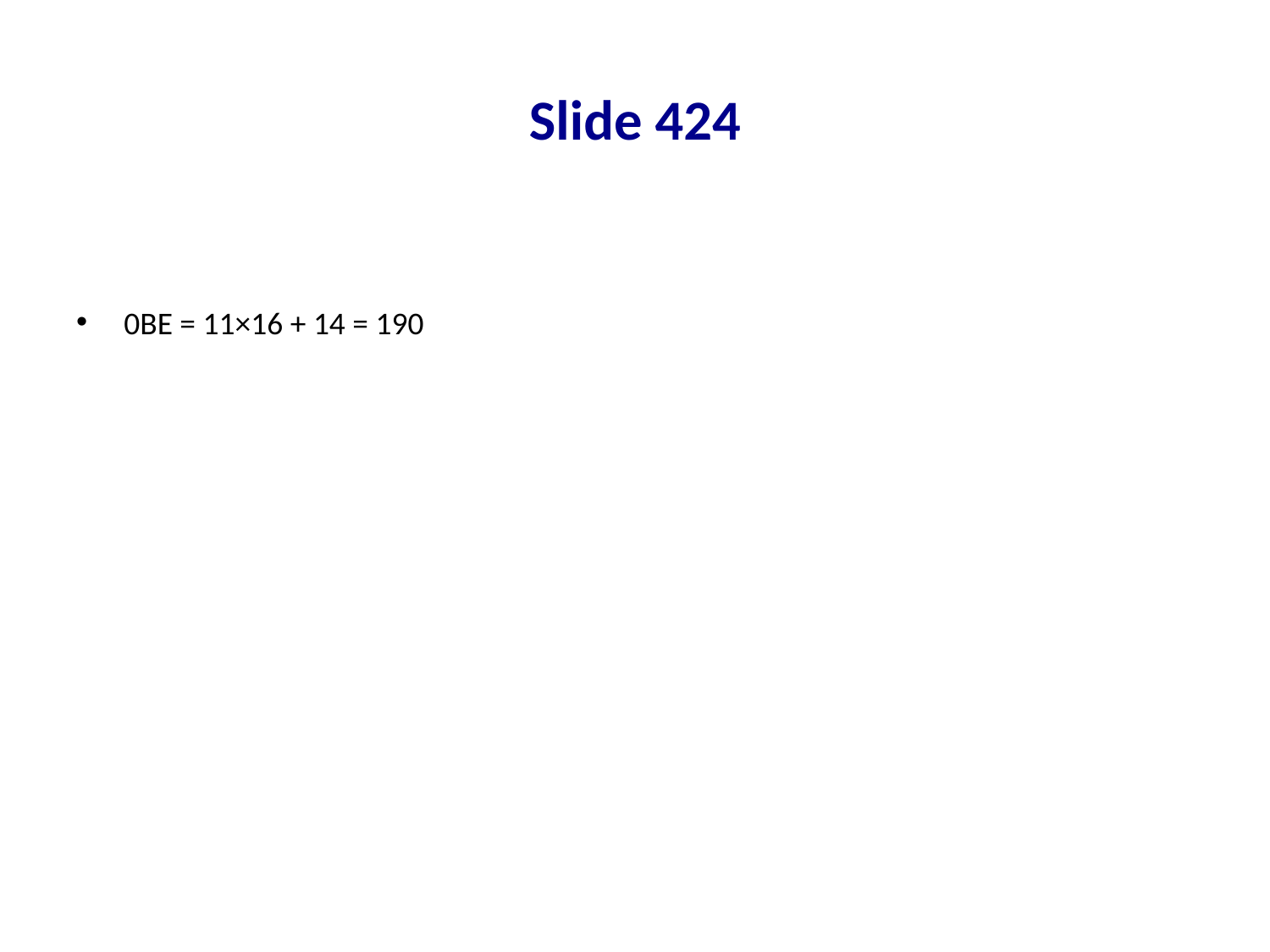

# Slide 424

0BE = 11×16 + 14 = 190